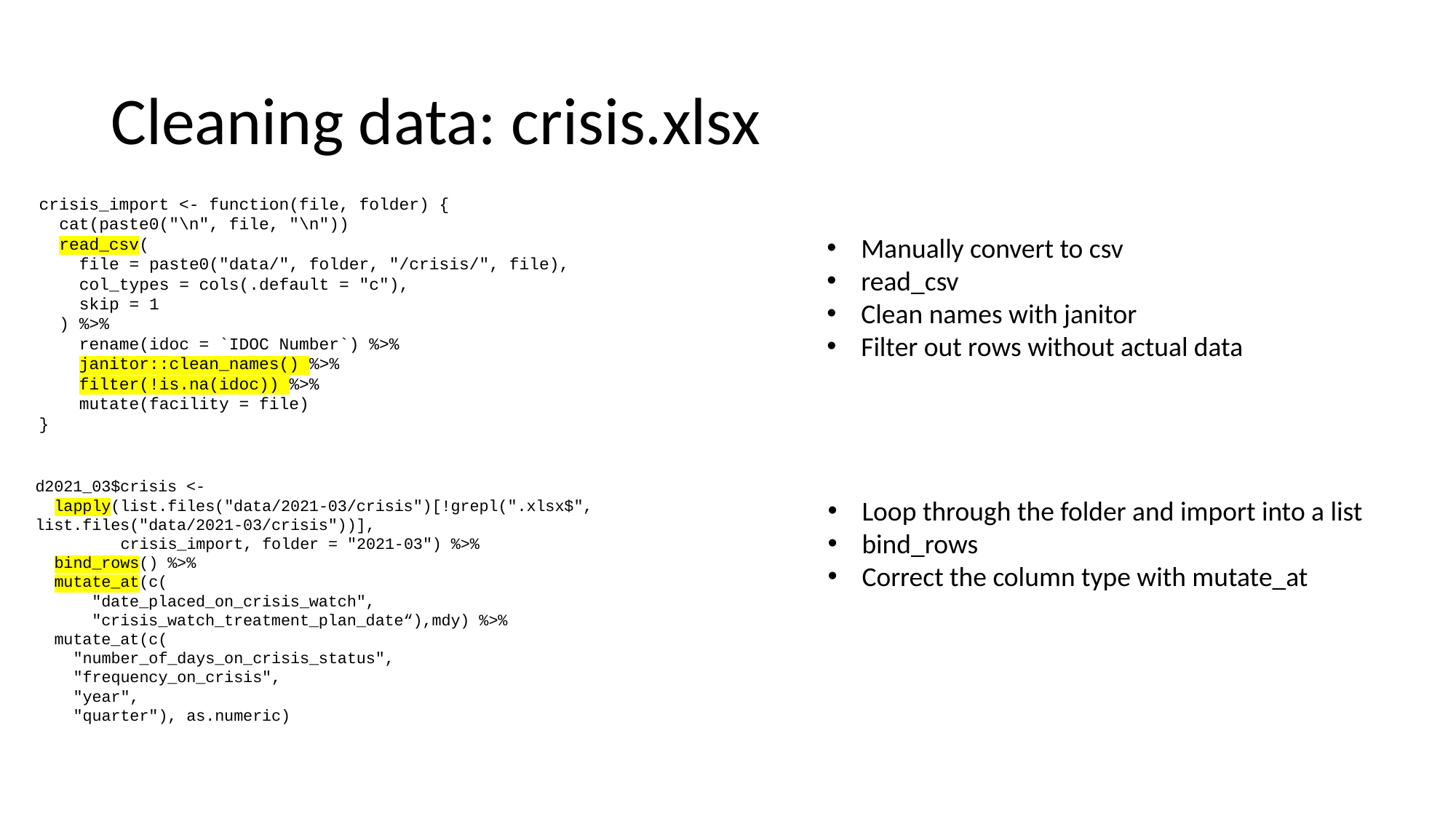

# Cleaning data: crisis.xlsx
crisis_import <- function(file, folder) {
  cat(paste0("\n", file, "\n"))
  read_csv(
    file = paste0("data/", folder, "/crisis/", file),
    col_types = cols(.default = "c"),
    skip = 1
  ) %>%
    rename(idoc = `IDOC Number`) %>%
    janitor::clean_names() %>%
    filter(!is.na(idoc)) %>%
    mutate(facility = file)
}
Manually convert to csv
read_csv
Clean names with janitor
Filter out rows without actual data
d2021_03$crisis <-
  lapply(list.files("data/2021-03/crisis")[!grepl(".xlsx$", list.files("data/2021-03/crisis"))],
         crisis_import, folder = "2021-03") %>%
  bind_rows() %>%
  mutate_at(c(
      "date_placed_on_crisis_watch",
      "crisis_watch_treatment_plan_date“),mdy) %>%
  mutate_at(c(
    "number_of_days_on_crisis_status",
    "frequency_on_crisis",
    "year",
    "quarter"), as.numeric)
Loop through the folder and import into a list
bind_rows
Correct the column type with mutate_at